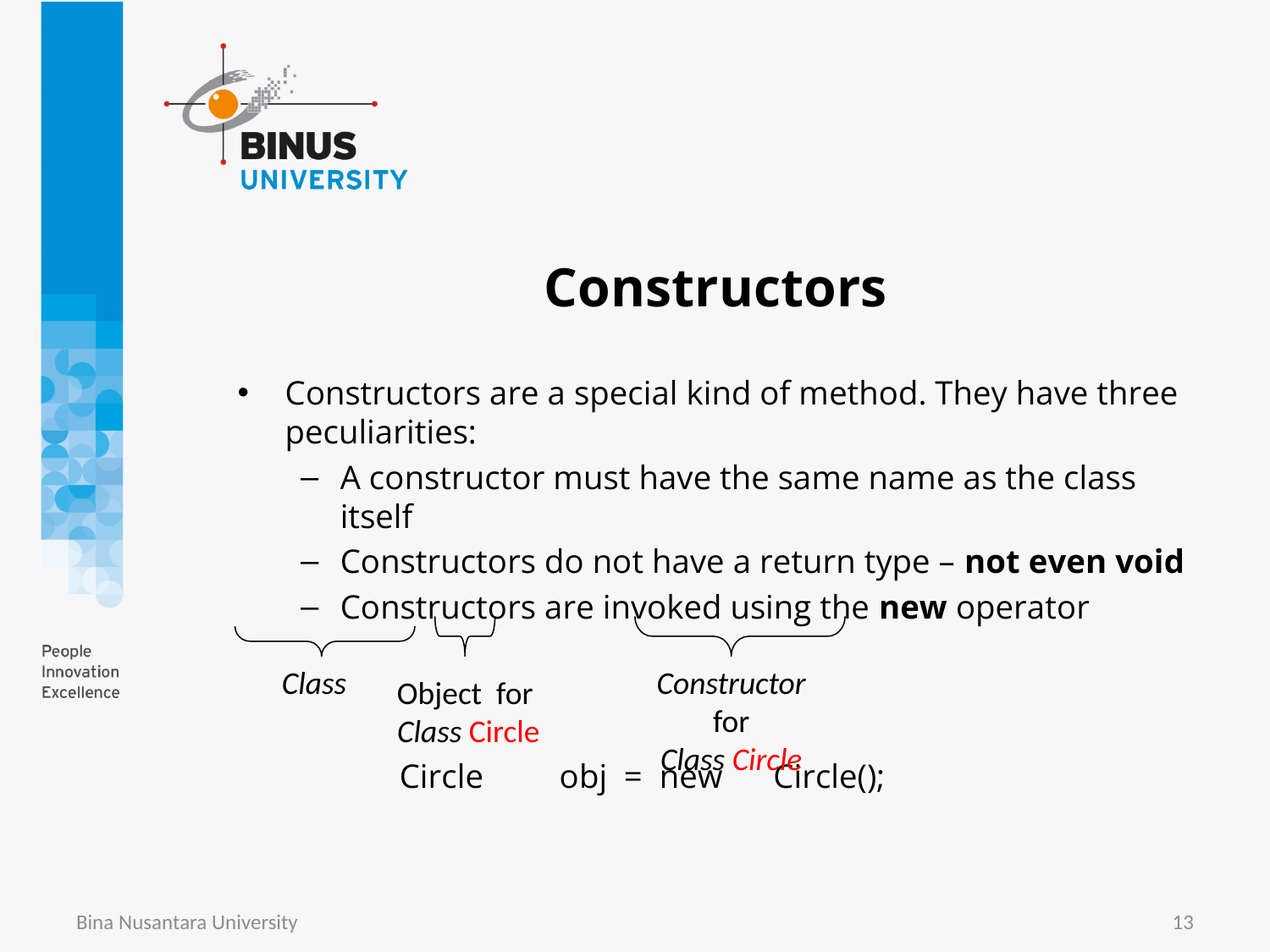

# Constructors
Constructors are a special kind of method. They have three peculiarities:
A constructor must have the same name as the class itself
Constructors do not have a return type – not even void
Constructors are invoked using the new operator

		       Circle         obj  =  new      Circle();

Class
Constructor  for
Class Circle
Object  for
 Class Circle
Bina Nusantara University
13